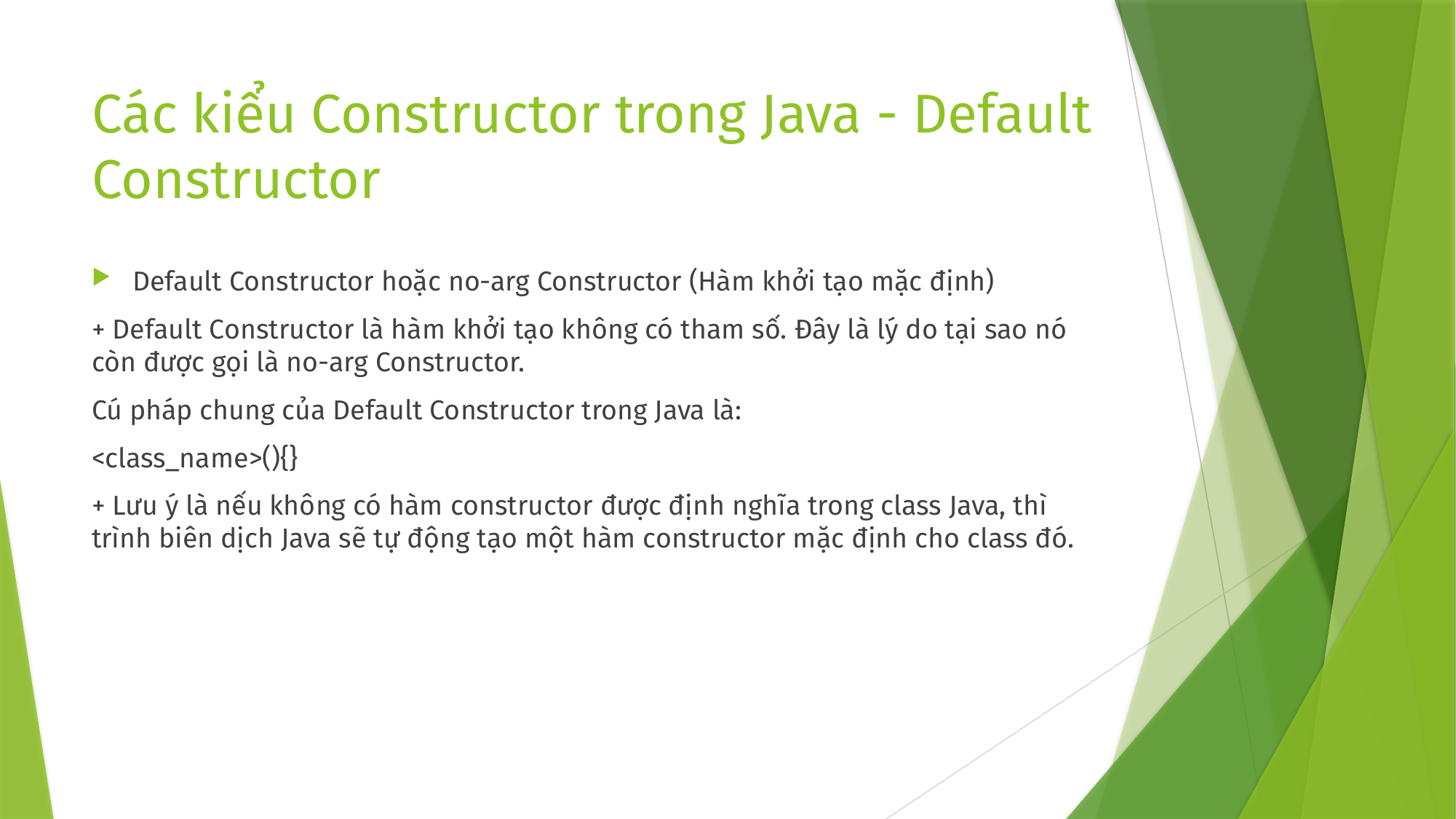

# Các kiểu Constructor trong Java - Default Constructor
Default Constructor hoặc no-arg Constructor (Hàm khởi tạo mặc định)
+ Default Constructor là hàm khởi tạo không có tham số. Đây là lý do tại sao nó còn được gọi là no-arg Constructor.
Cú pháp chung của Default Constructor trong Java là:
<class_name>(){}
+ Lưu ý là nếu không có hàm constructor được định nghĩa trong class Java, thì trình biên dịch Java sẽ tự động tạo một hàm constructor mặc định cho class đó.